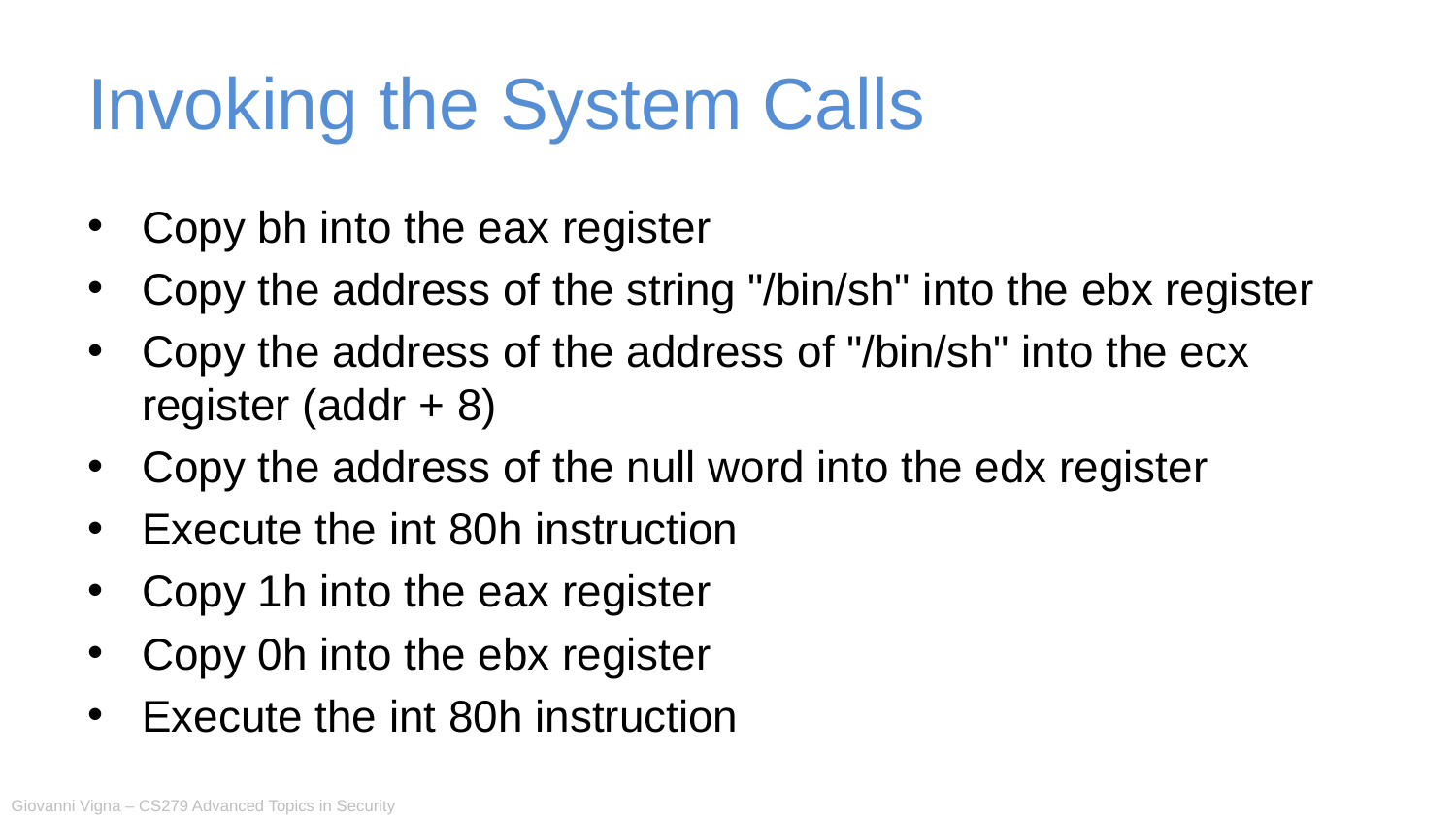

# Invoking the System Calls
Copy bh into the eax register
Copy the address of the string "/bin/sh" into the ebx register
Copy the address of the address of "/bin/sh" into the ecx register (addr + 8)
Copy the address of the null word into the edx register
Execute the int 80h instruction
Copy 1h into the eax register
Copy 0h into the ebx register
Execute the int 80h instruction